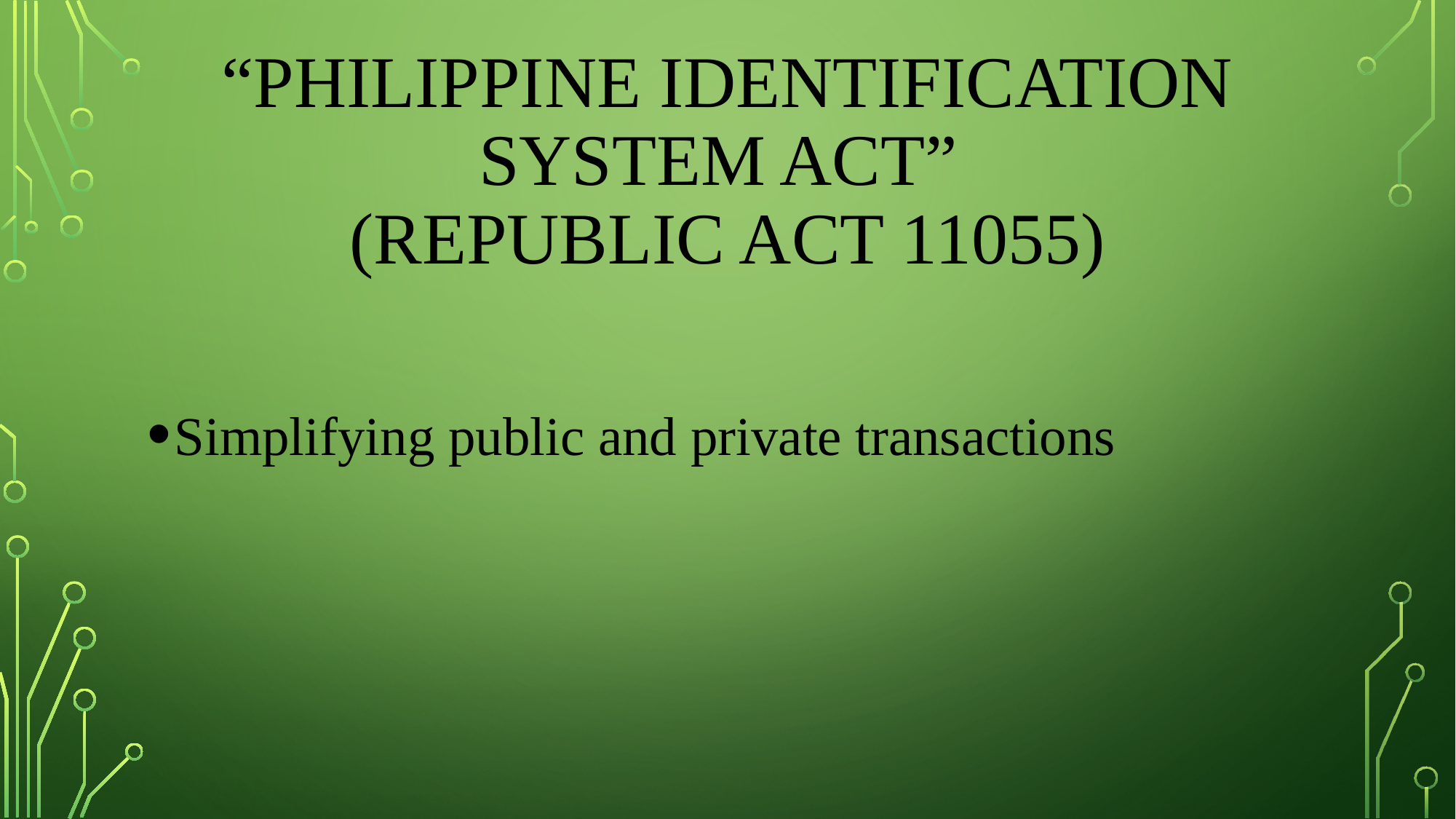

# “Philippine Identification System Act” (Republic Act 11055)
Simplifying public and private transactions